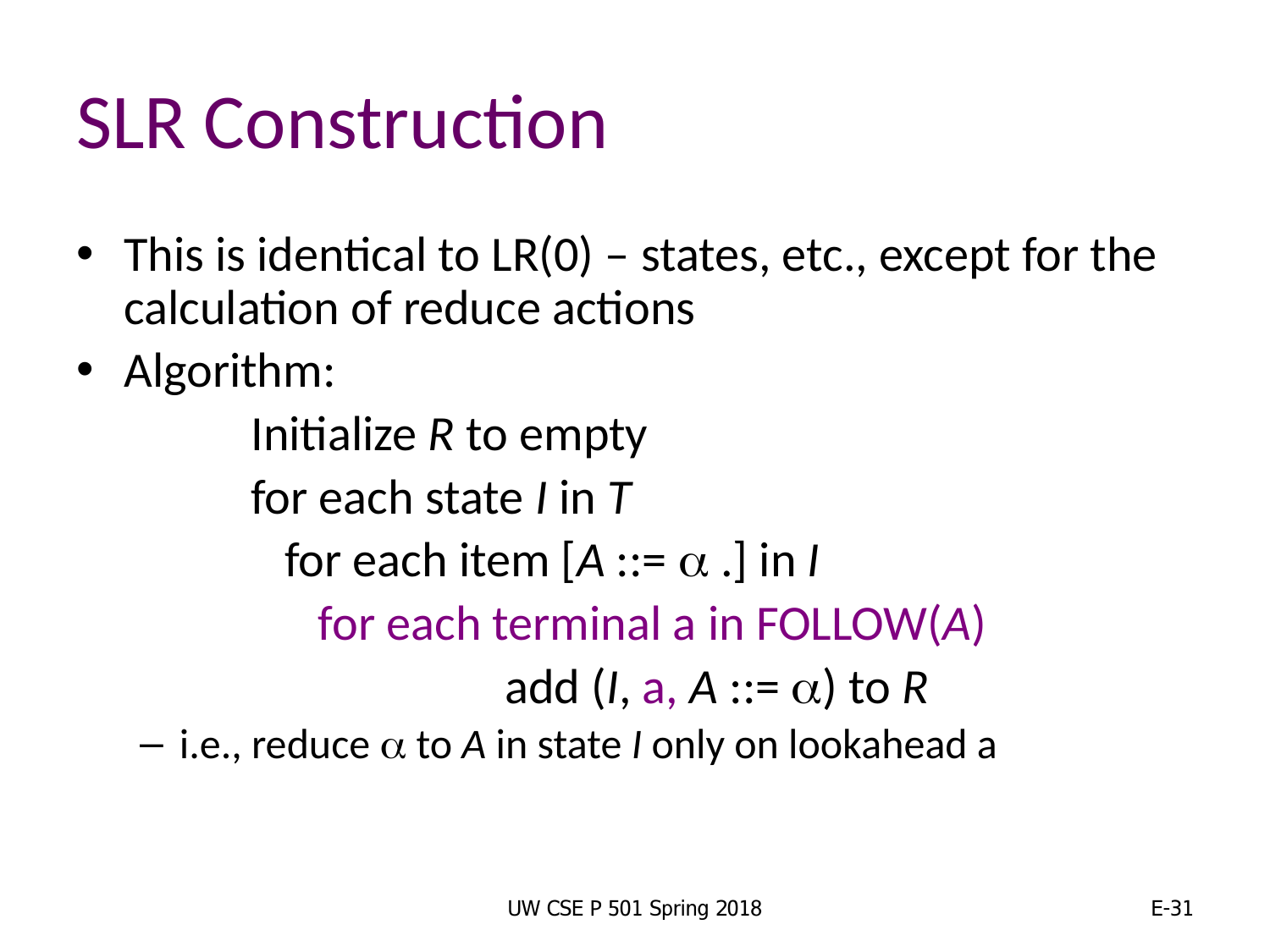

# SLR Construction
This is identical to LR(0) – states, etc., except for the calculation of reduce actions
Algorithm:
		Initialize R to empty
		for each state I in T
		   for each item [A ::= α .] in I
		      for each terminal a in FOLLOW(A)
				add (I, a, A ::= α) to R
i.e., reduce α to A in state I only on lookahead a
UW CSE P 501 Spring 2018
E-31